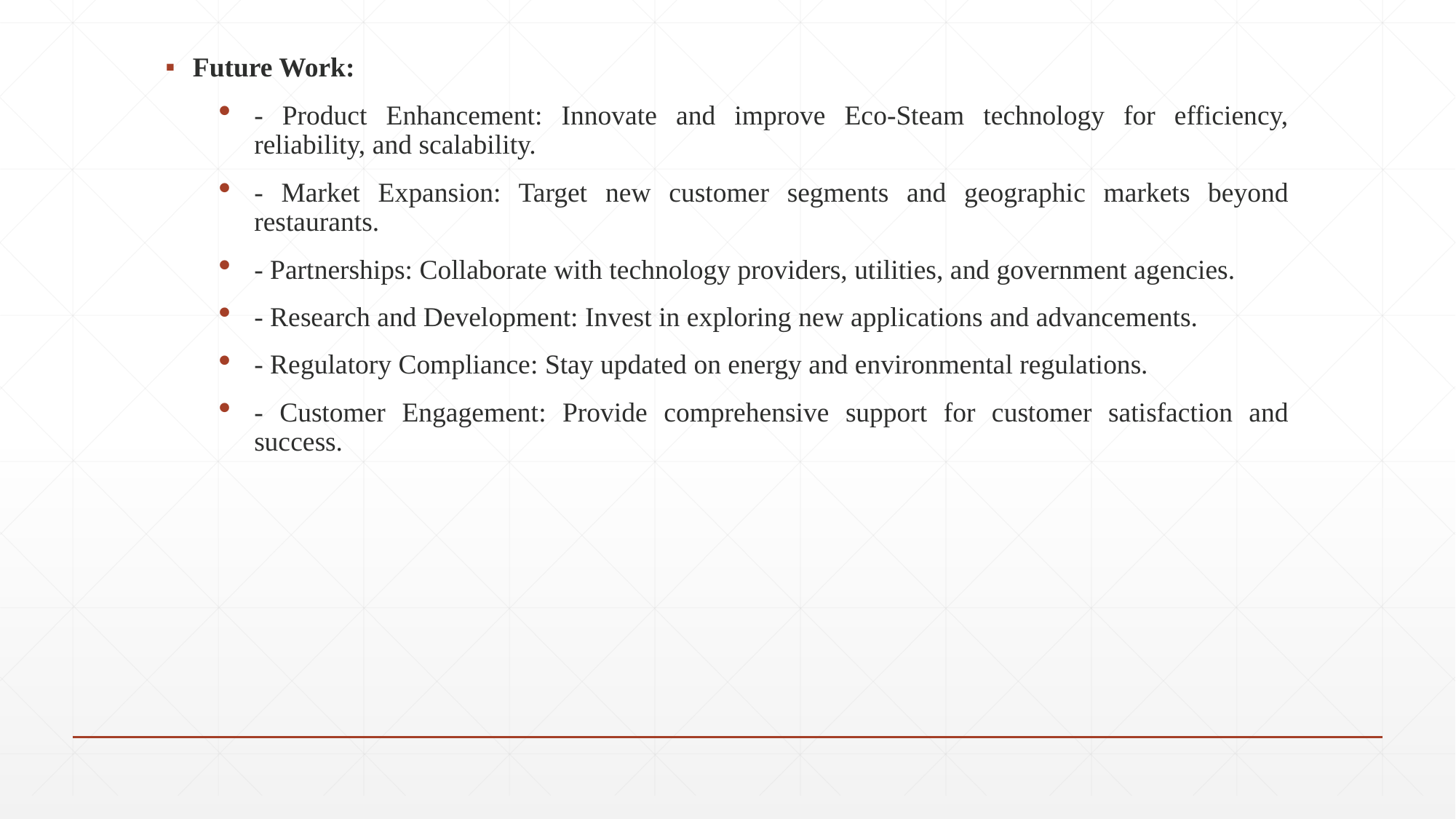

Future Work:
- Product Enhancement: Innovate and improve Eco-Steam technology for efficiency, reliability, and scalability.
- Market Expansion: Target new customer segments and geographic markets beyond restaurants.
- Partnerships: Collaborate with technology providers, utilities, and government agencies.
- Research and Development: Invest in exploring new applications and advancements.
- Regulatory Compliance: Stay updated on energy and environmental regulations.
- Customer Engagement: Provide comprehensive support for customer satisfaction and success.